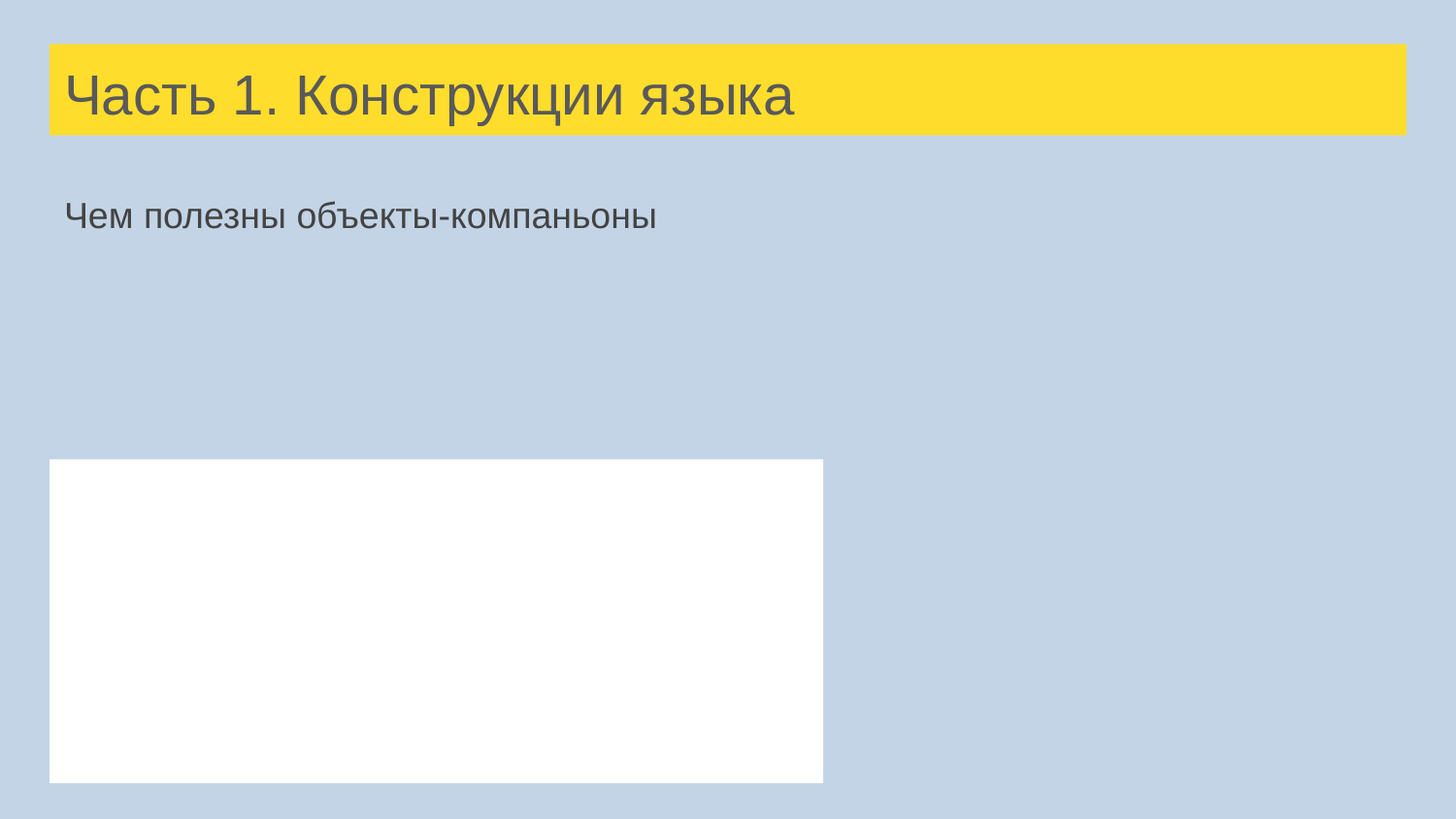

# Часть 1. Конструкции языка
Чем полезны объекты-компаньоны